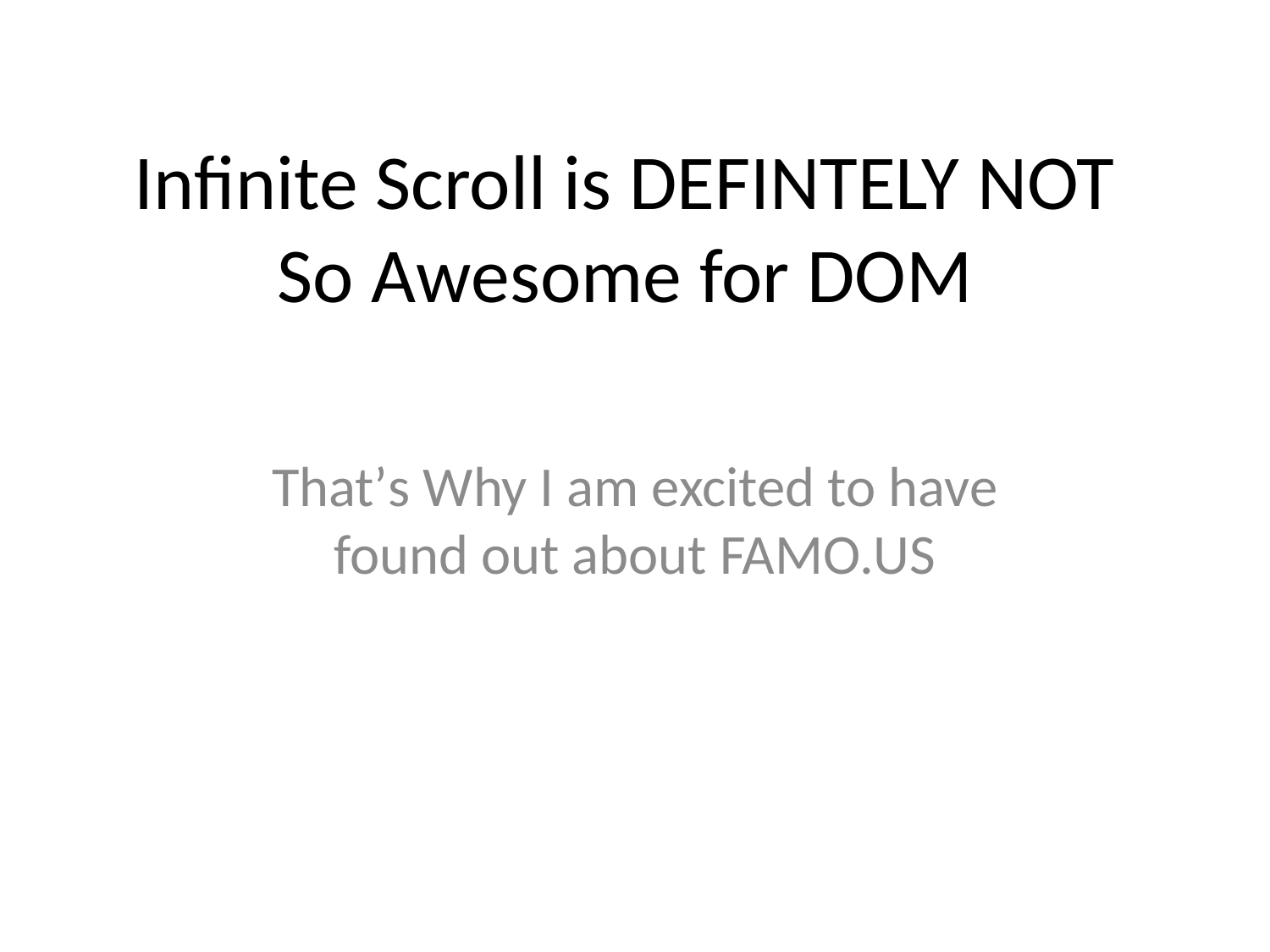

# Infinite Scroll is DEFINTELY NOT So Awesome for DOM

That’s Why I am excited to have found out about FAMO.US